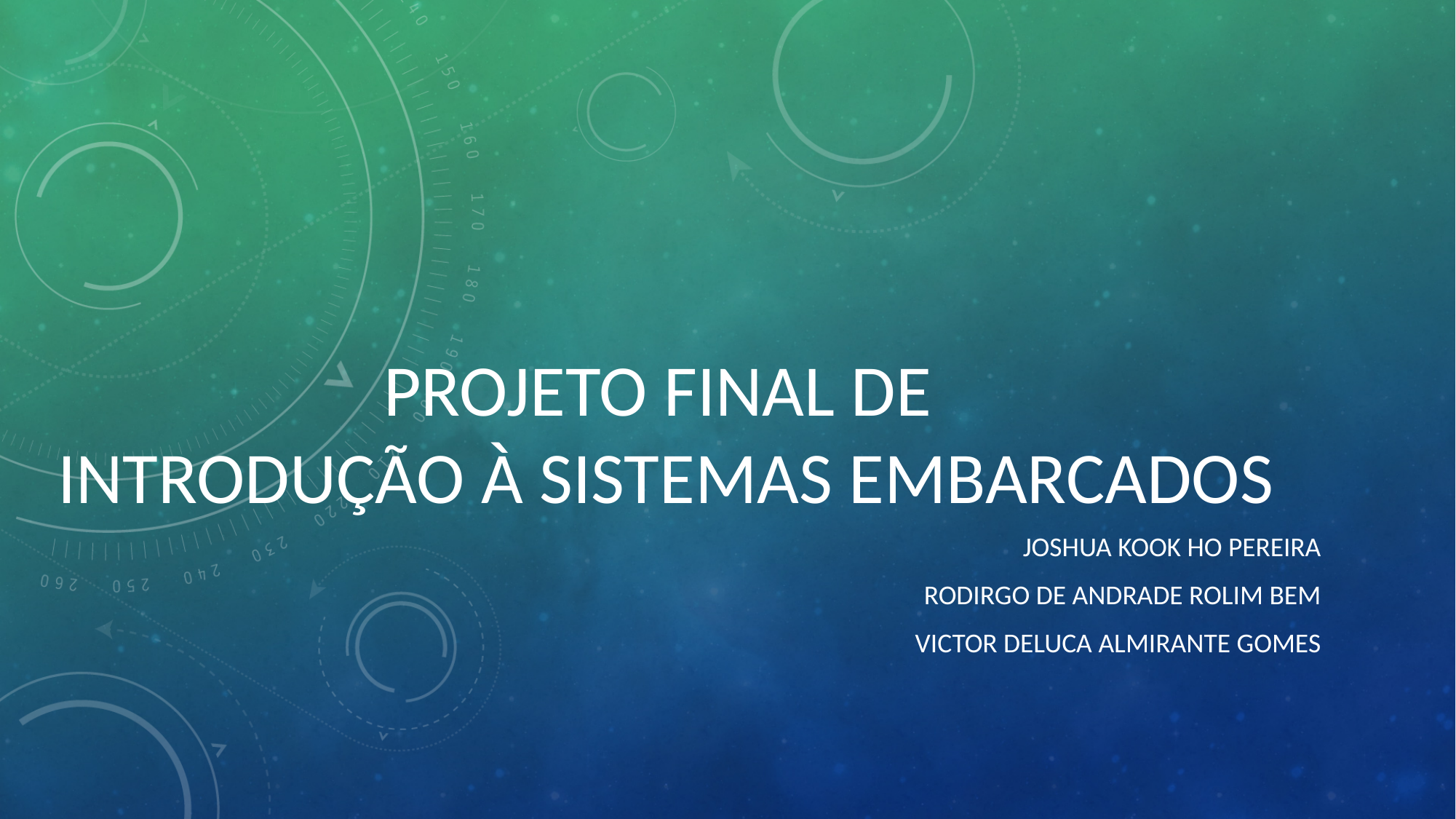

# Projeto final de introdução à sistemas embarcados
Joshua Kook ho pereira
Rodirgo de andrade Rolim bem
VICTOR DELUCA ALMIRANTE GOMES